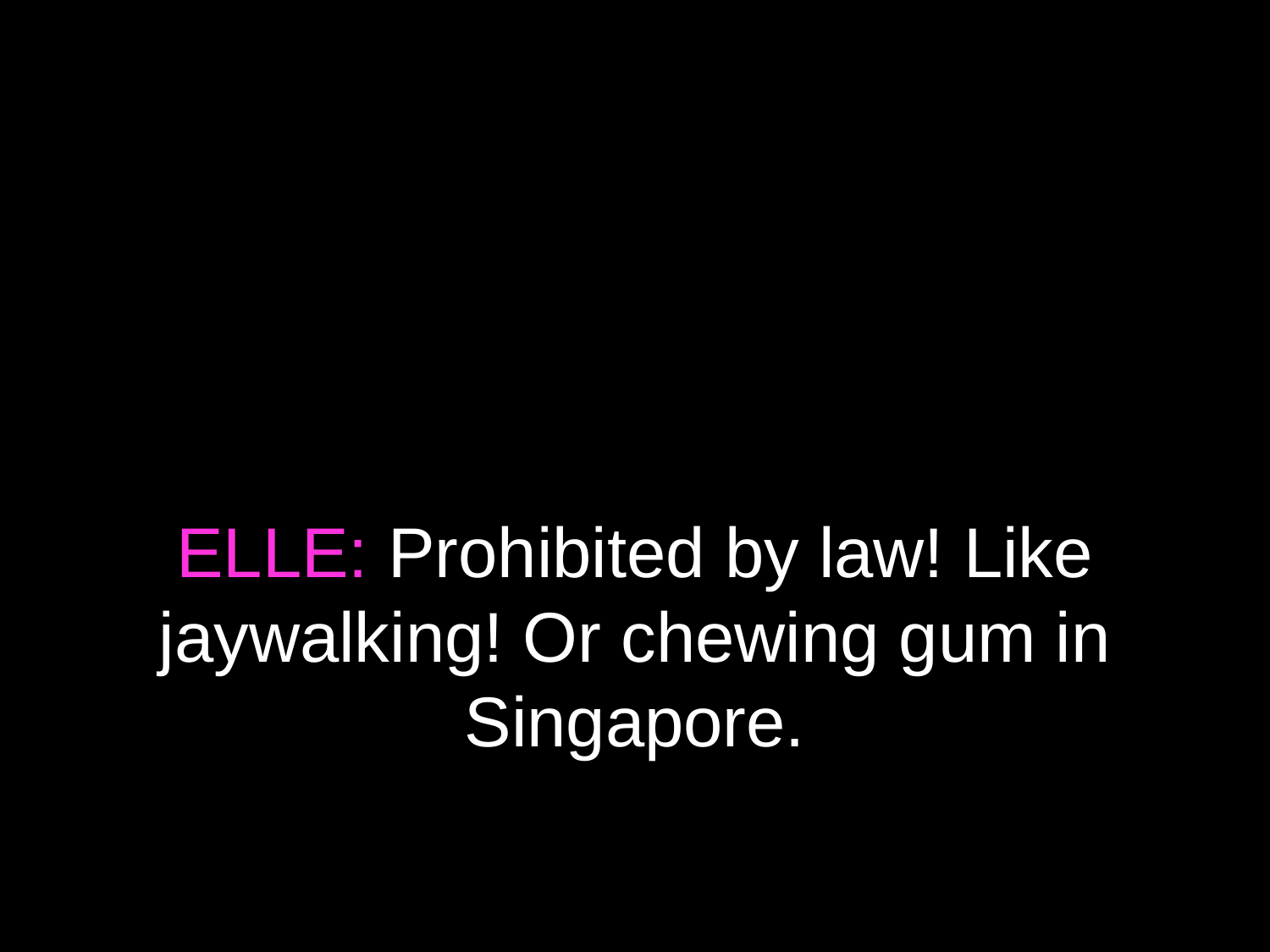

# ELLE: Prohibited by law! Like jaywalking! Or chewing gum in Singapore.